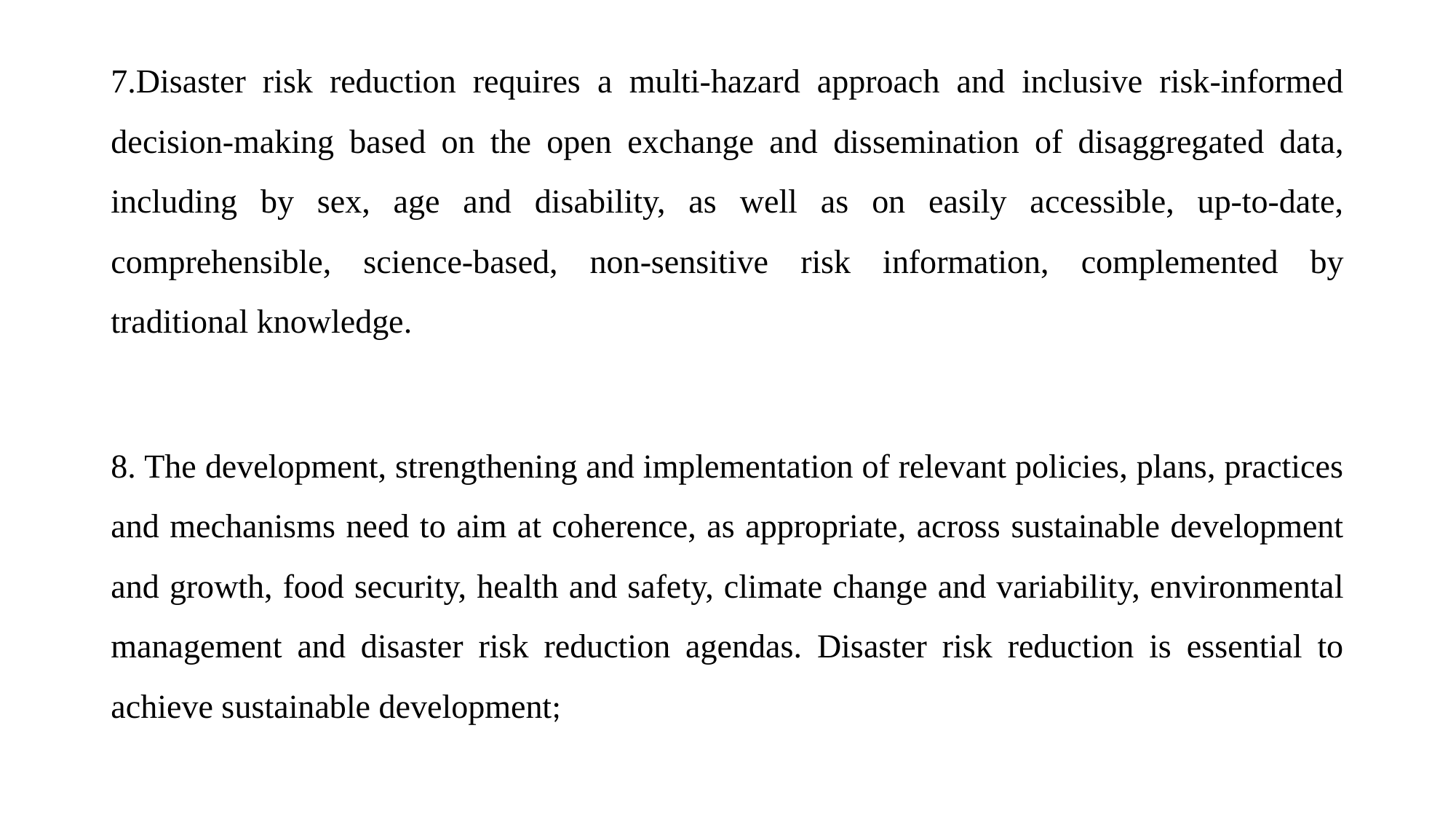

7.Disaster risk reduction requires a multi-hazard approach and inclusive risk-informed decision-making based on the open exchange and dissemination of disaggregated data, including by sex, age and disability, as well as on easily accessible, up-to-date, comprehensible, science-based, non-sensitive risk information, complemented by traditional knowledge.

8. The development, strengthening and implementation of relevant policies, plans, practices and mechanisms need to aim at coherence, as appropriate, across sustainable development and growth, food security, health and safety, climate change and variability, environmental management and disaster risk reduction agendas. Disaster risk reduction is essential to achieve sustainable development;